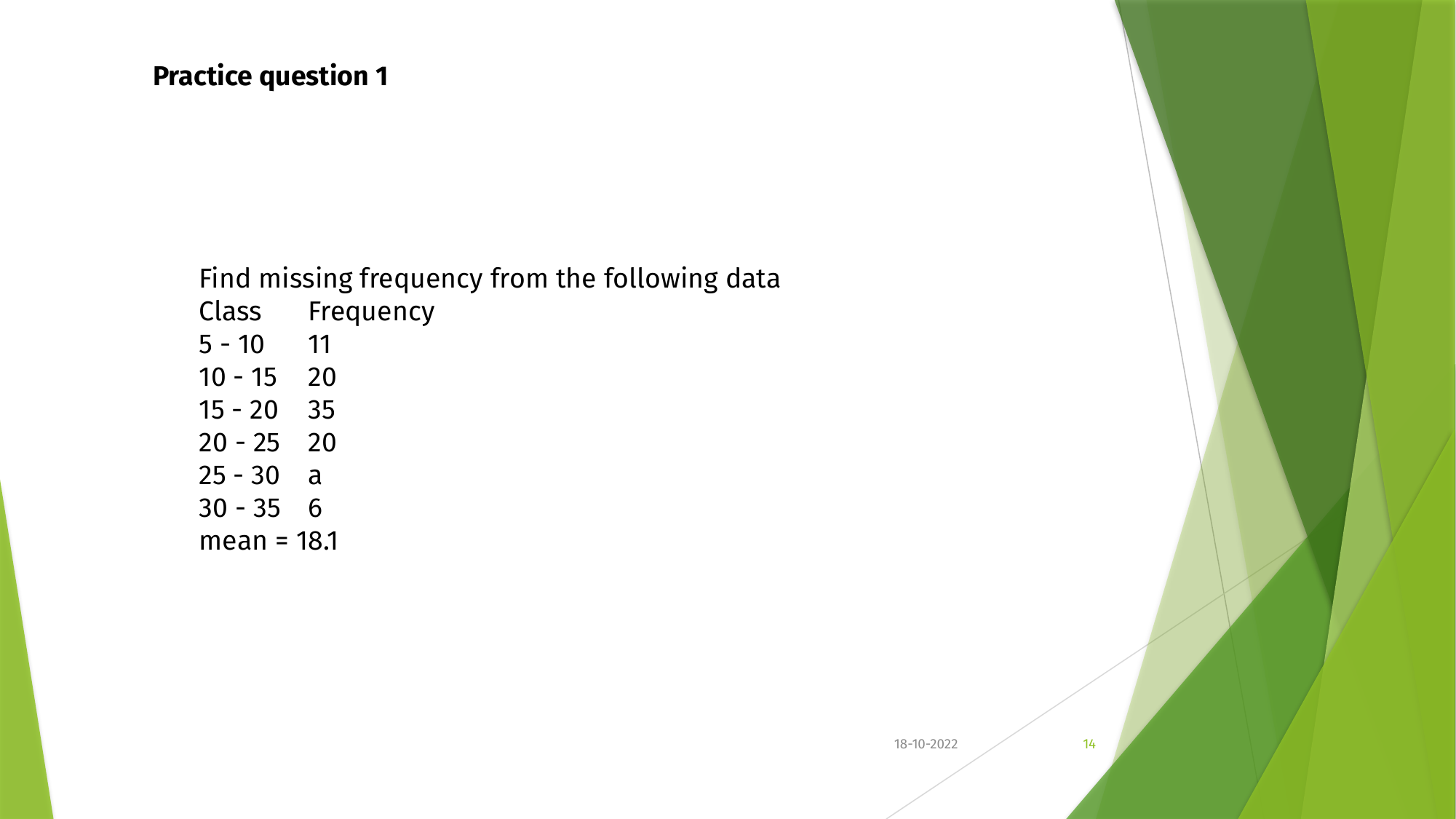

Practice question 1
Find missing frequency from the following data
Class	Frequency
5 - 10	11
10 - 15	20
15 - 20	35
20 - 25	20
25 - 30	a
30 - 35	6
mean = 18.1
18-10-2022
14